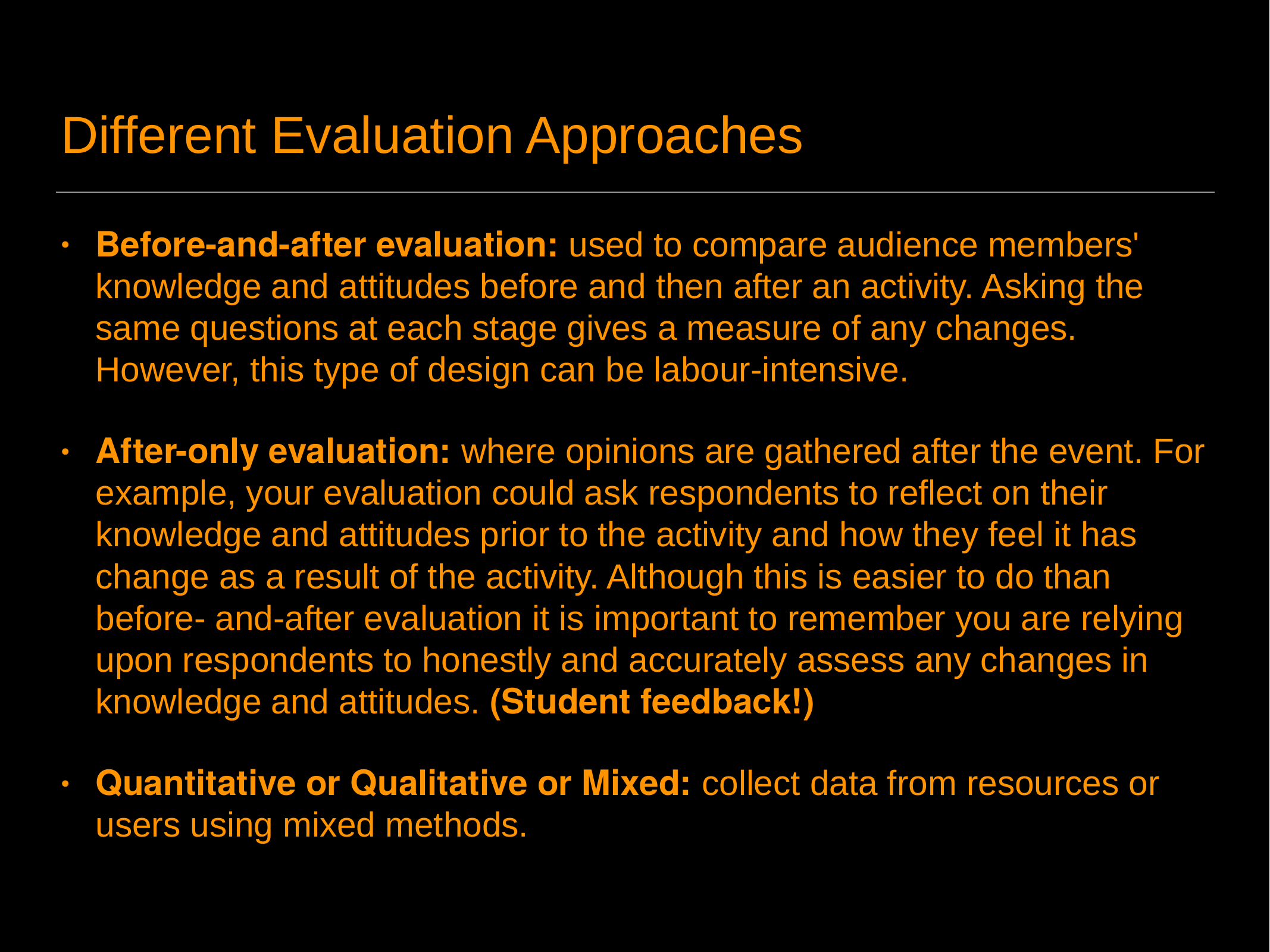

24
# Different Evaluation Approaches
Before-and-after evaluation: used to compare audience members' knowledge and attitudes before and then after an activity. Asking the same questions at each stage gives a measure of any changes. However, this type of design can be labour-intensive.
After-only evaluation: where opinions are gathered after the event. For example, your evaluation could ask respondents to reflect on their knowledge and attitudes prior to the activity and how they feel it has change as a result of the activity. Although this is easier to do than before- and-after evaluation it is important to remember you are relying upon respondents to honestly and accurately assess any changes in knowledge and attitudes. (Student feedback!)
Quantitative or Qualitative or Mixed: collect data from resources or users using mixed methods.